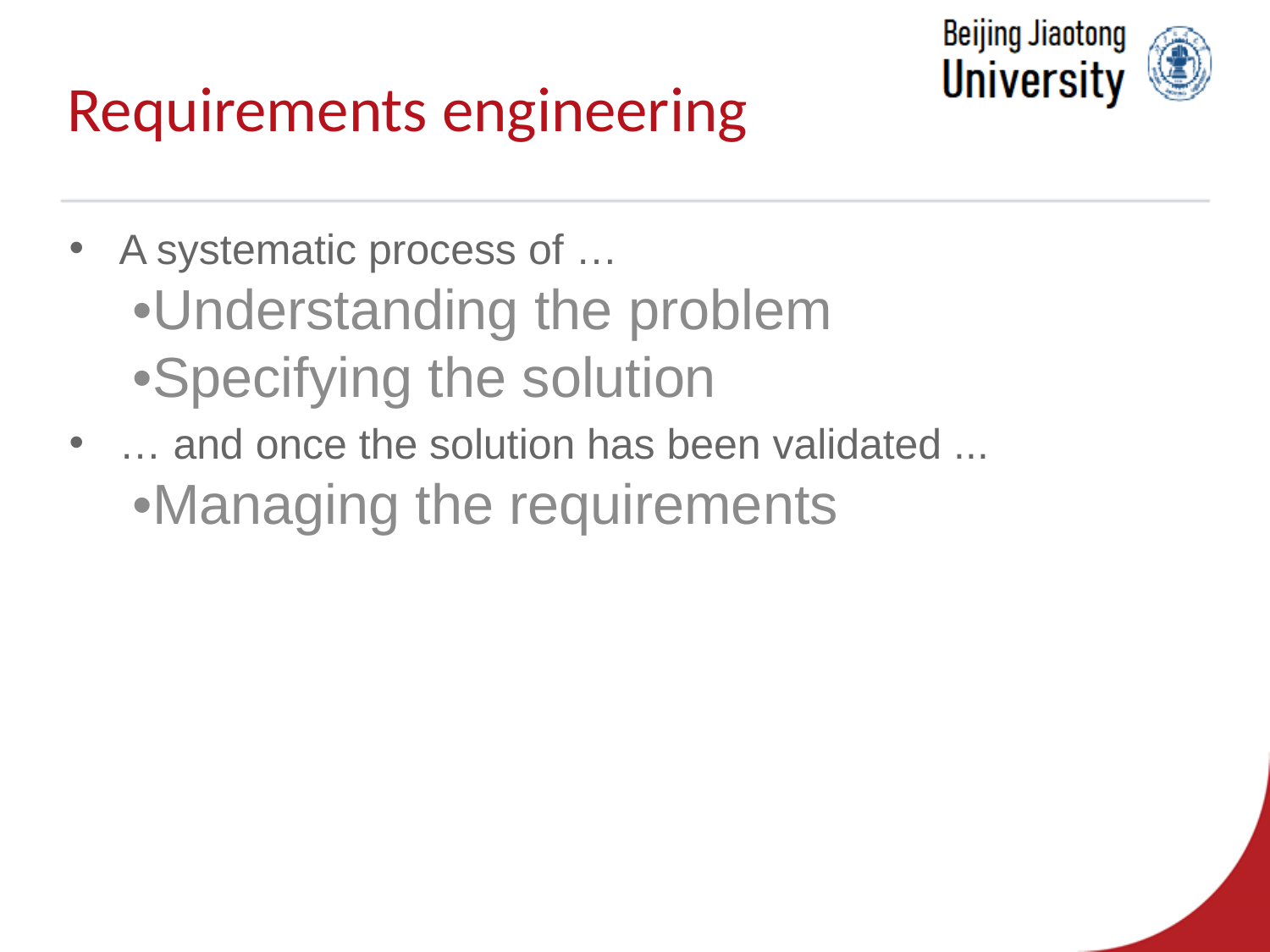

# Requirements engineering
A systematic process of …
•Understanding the problem
•Specifying the solution
… and once the solution has been validated ...
•Managing the requirements